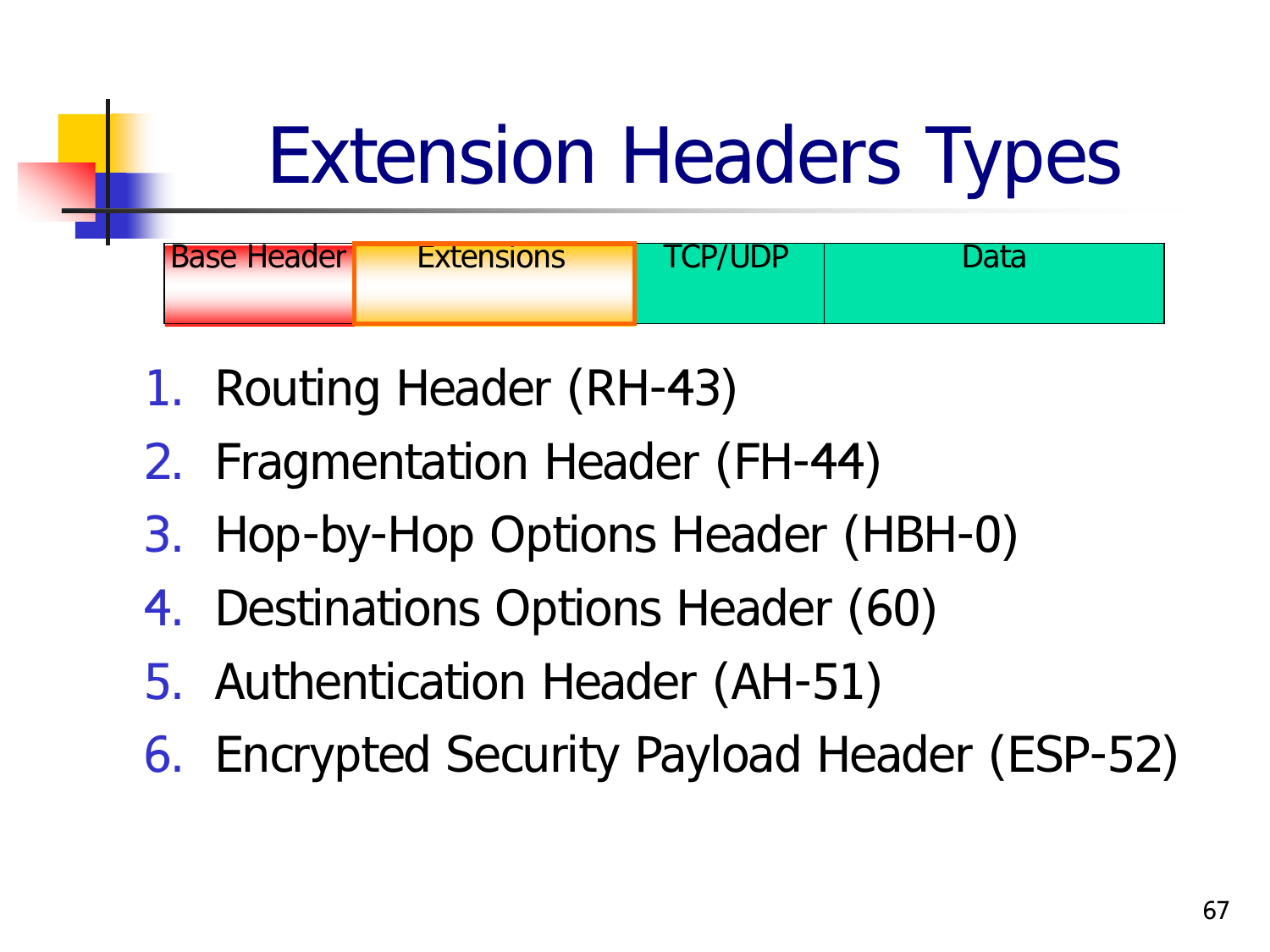

# Extension Headers Types
| Base Header | Extensions | TCP/UDP | Data |
| --- | --- | --- | --- |

Routing Header (RH-43)
Fragmentation Header (FH-44)
Hop-by-Hop Options Header (HBH-0)
Destinations Options Header (60)
Authentication Header (AH-51)
Encrypted Security Payload Header (ESP-52)
67